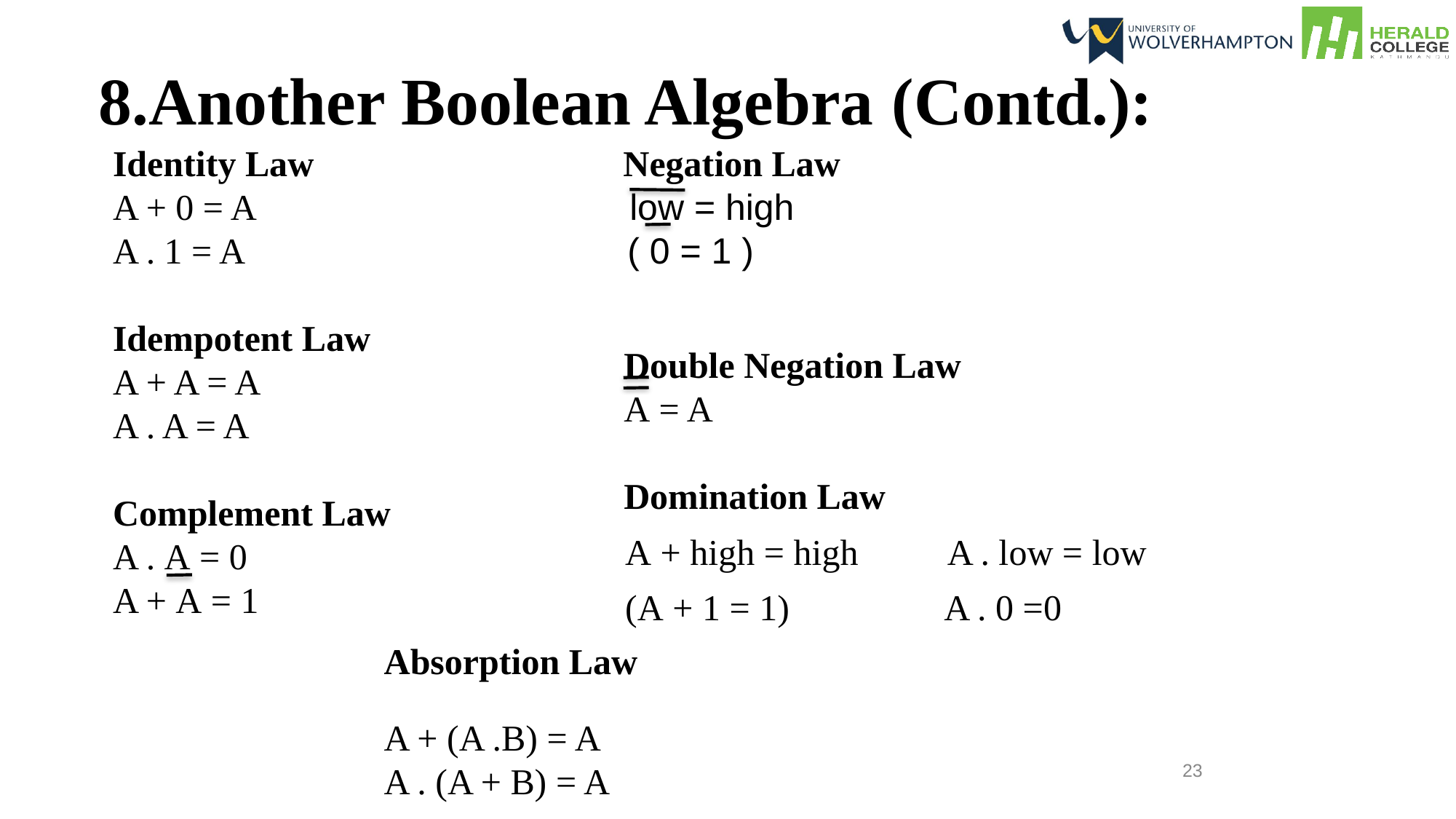

8.Another Boolean Algebra (Contd.):
Identity Law                                  Negation Law
A + 0 = A                                         low = high
A . 1 = A                                          ( 0 = 1 )

Idempotent Law
A + A = A
A . A = A

Complement Law
A . A = 0
A + A = 1

Double Negation Law
A = A

Domination Law
A + high = high          A . low = low
(A + 1 = 1)                 A . 0 =0

Absorption Law

A + (A .B) = A
A . (A + B) = A
23